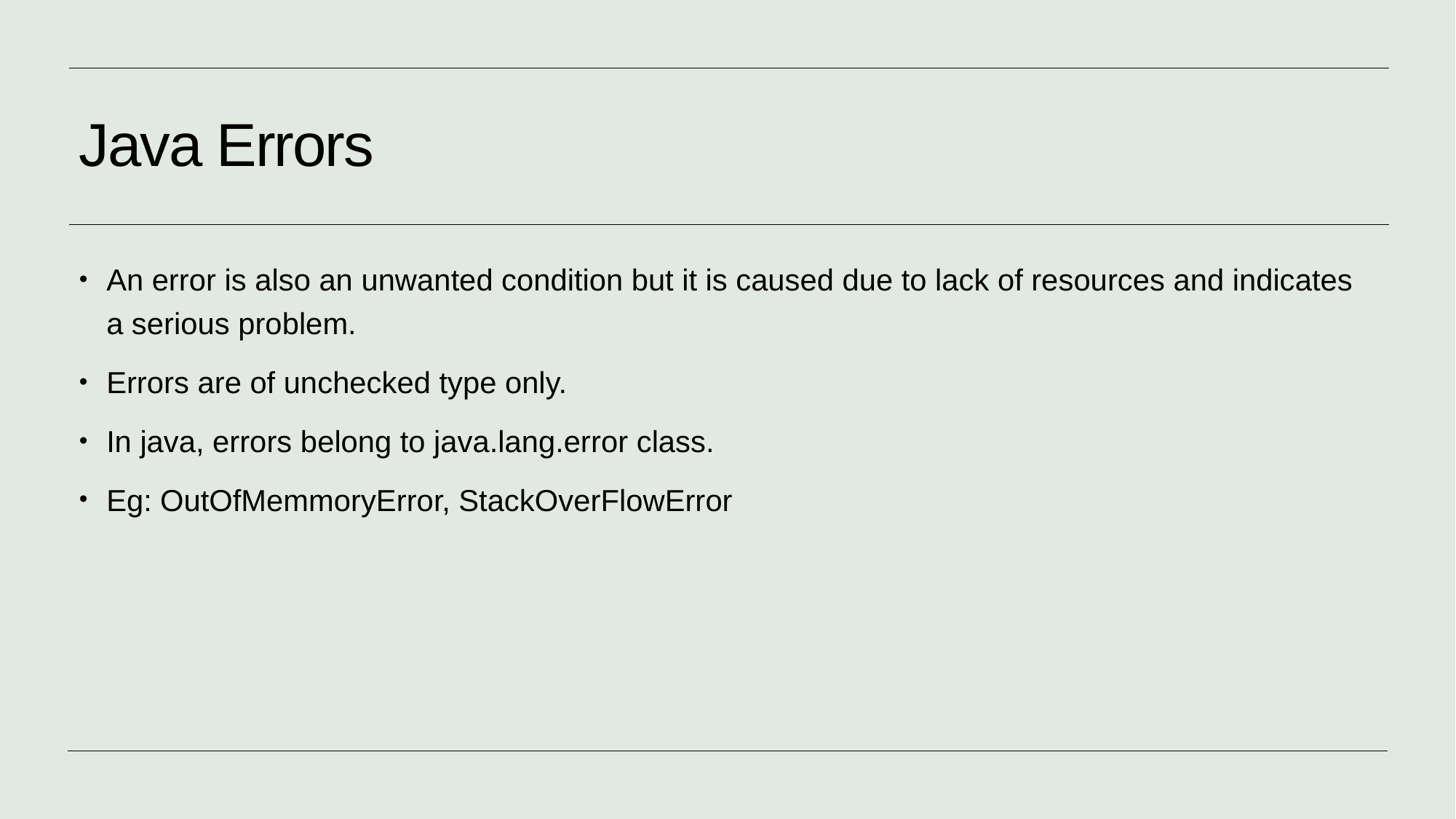

# Java Errors
An error is also an unwanted condition but it is caused due to lack of resources and indicates a serious problem.
Errors are of unchecked type only.
In java, errors belong to java.lang.error class.
Eg: OutOfMemmoryError, StackOverFlowError